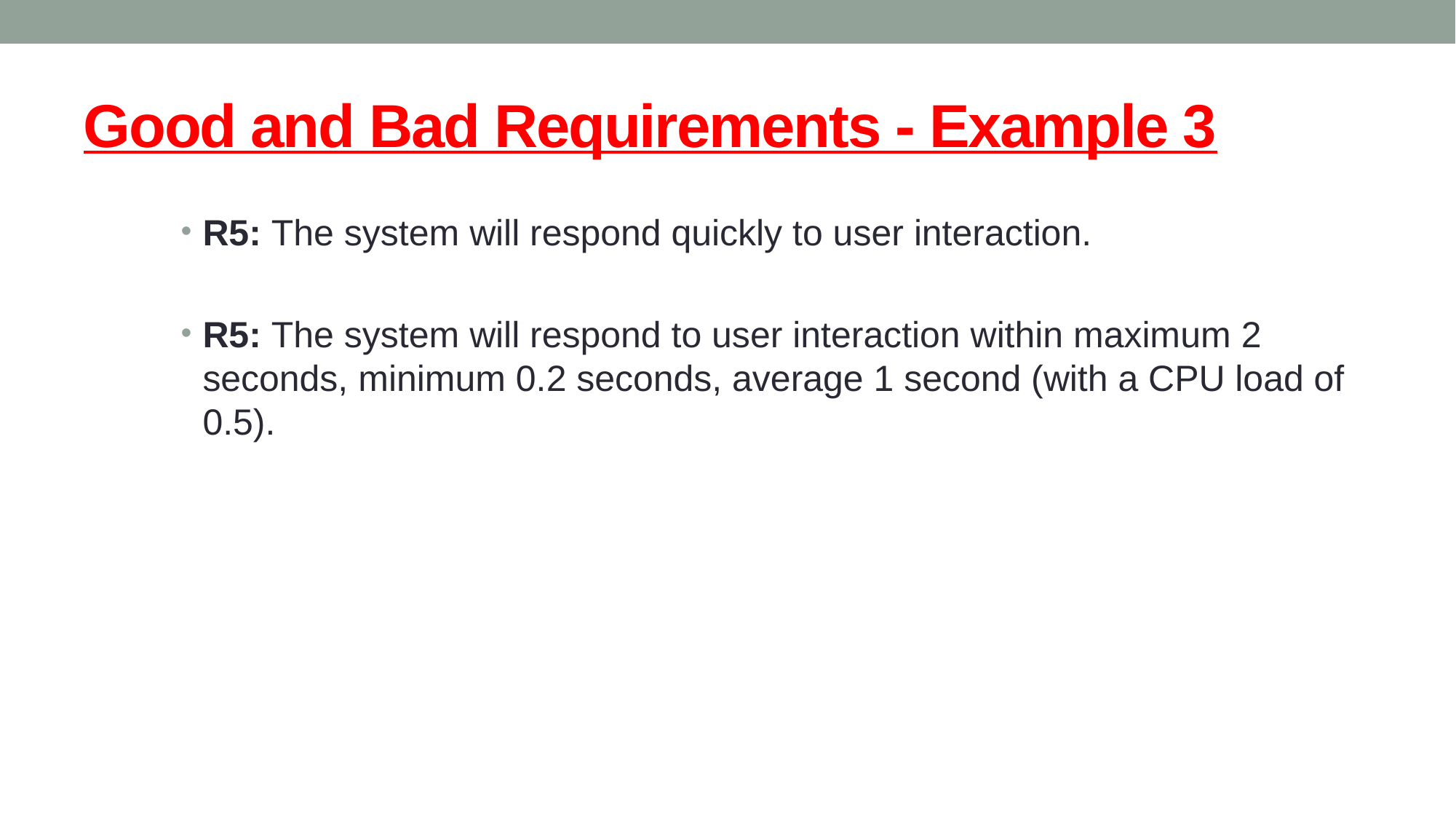

# Good and Bad Requirements - Example 3
R5: The system will respond quickly to user interaction.

R5: The system will respond to user interaction within maximum 2 seconds, minimum 0.2 seconds, average 1 second (with a CPU load of 0.5).